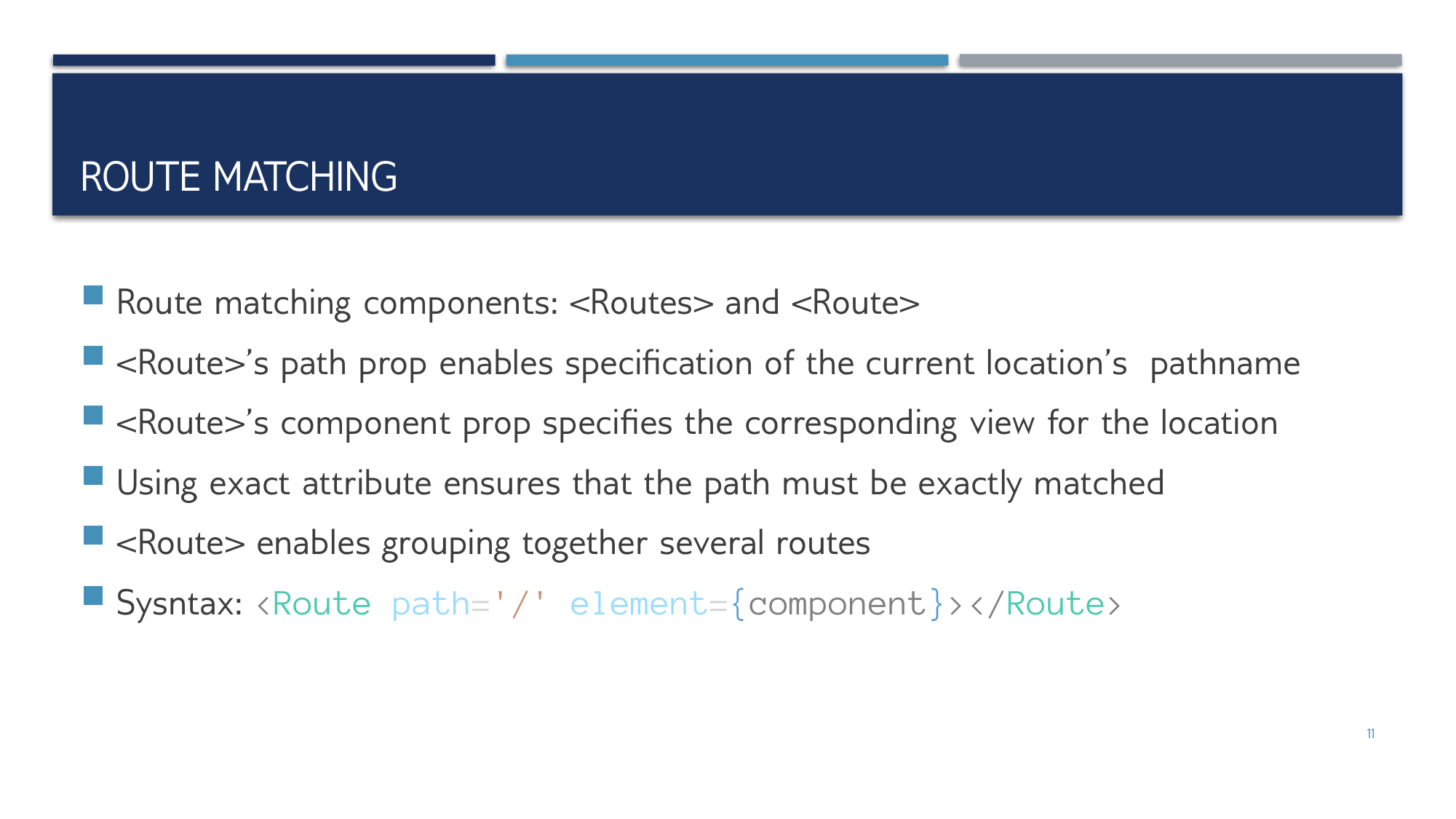

# Route Matching
Route matching components: <Routes> and <Route>
<Route>’s path prop enables specification of the current location’s  pathname
<Route>’s component prop specifies the corresponding view for the location
Using exact attribute ensures that the path must be exactly matched
<Route> enables grouping together several routes
Sysntax: <Route path='/' element={component}></Route>

11